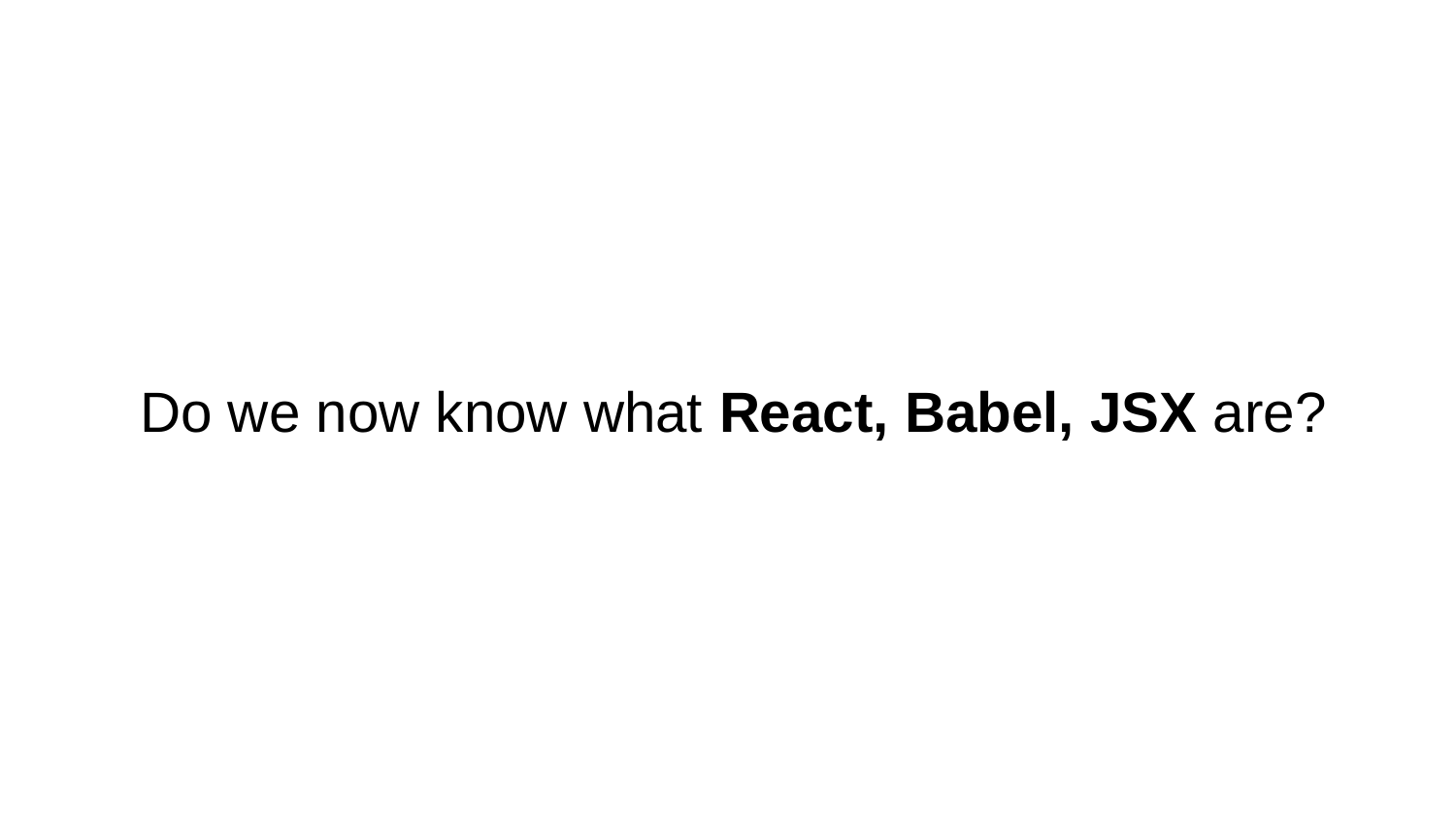

# Do we now know what React, Babel, JSX are?